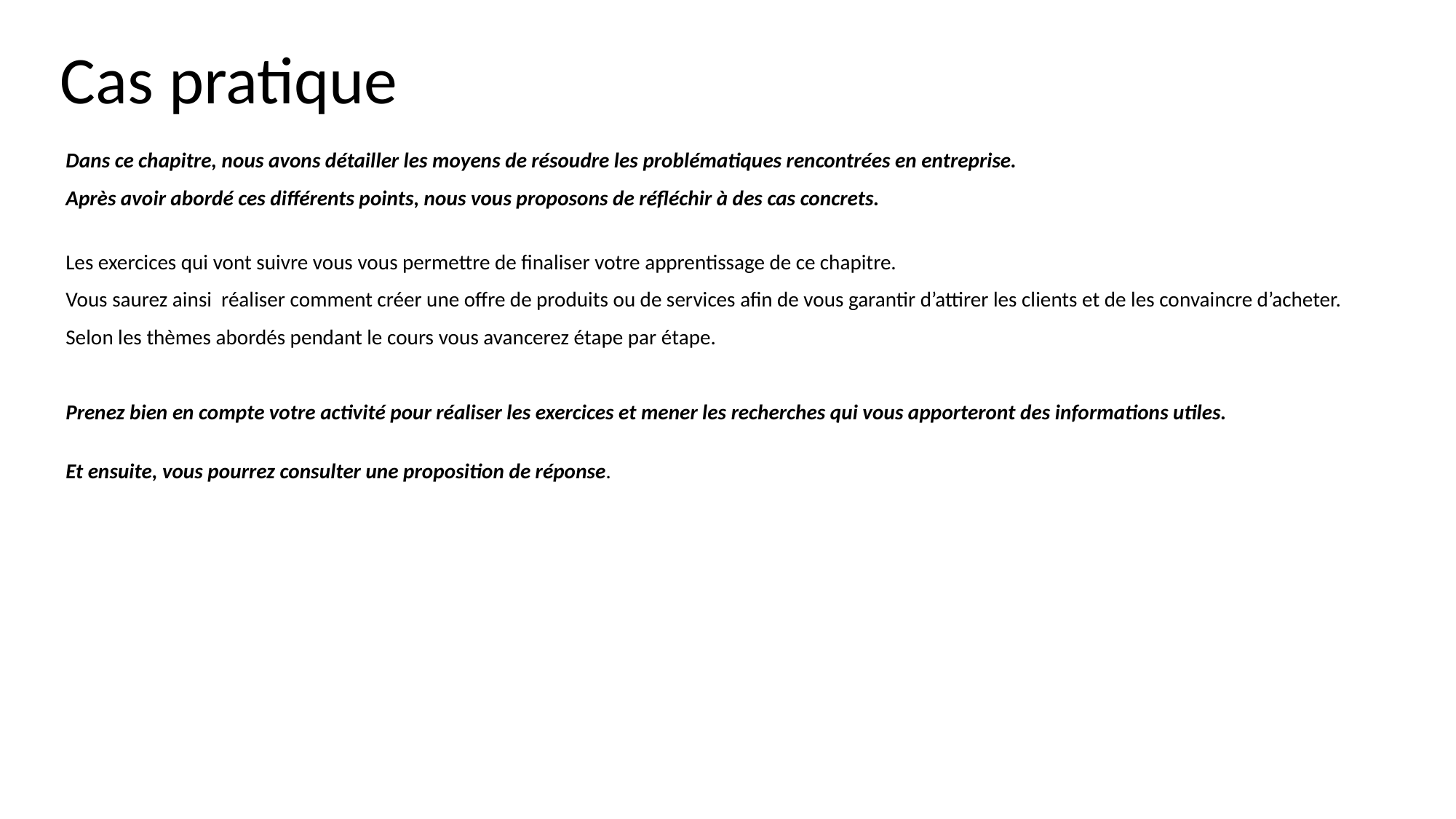

# Cas pratique
Dans ce chapitre, nous avons détailler les moyens de résoudre les problématiques rencontrées en entreprise.
Après avoir abordé ces différents points, nous vous proposons de réfléchir à des cas concrets.

Les exercices qui vont suivre vous vous permettre de finaliser votre apprentissage de ce chapitre.
Vous saurez ainsi  réaliser comment créer une offre de produits ou de services afin de vous garantir d’attirer les clients et de les convaincre d’acheter.
Selon les thèmes abordés pendant le cours vous avancerez étape par étape.

Prenez bien en compte votre activité pour réaliser les exercices et mener les recherches qui vous apporteront des informations utiles.

Et ensuite, vous pourrez consulter une proposition de réponse.